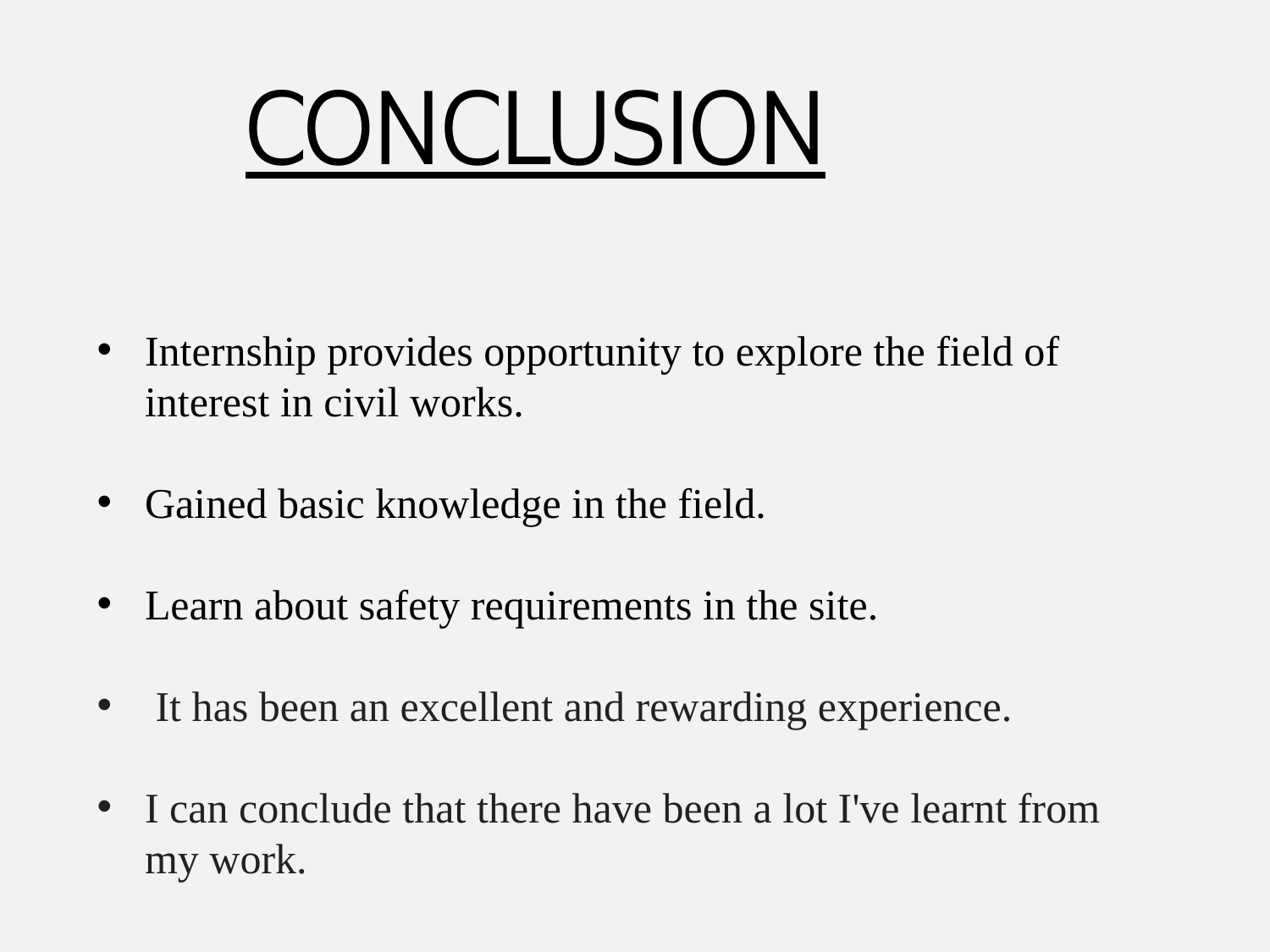

CONCLUSION
Internship provides opportunity to explore the field of interest in civil works.

Gained basic knowledge in the field.

Learn about safety requirements in the site.

 It has been an excellent and rewarding experience.

I can conclude that there have been a lot I've learnt from my work.